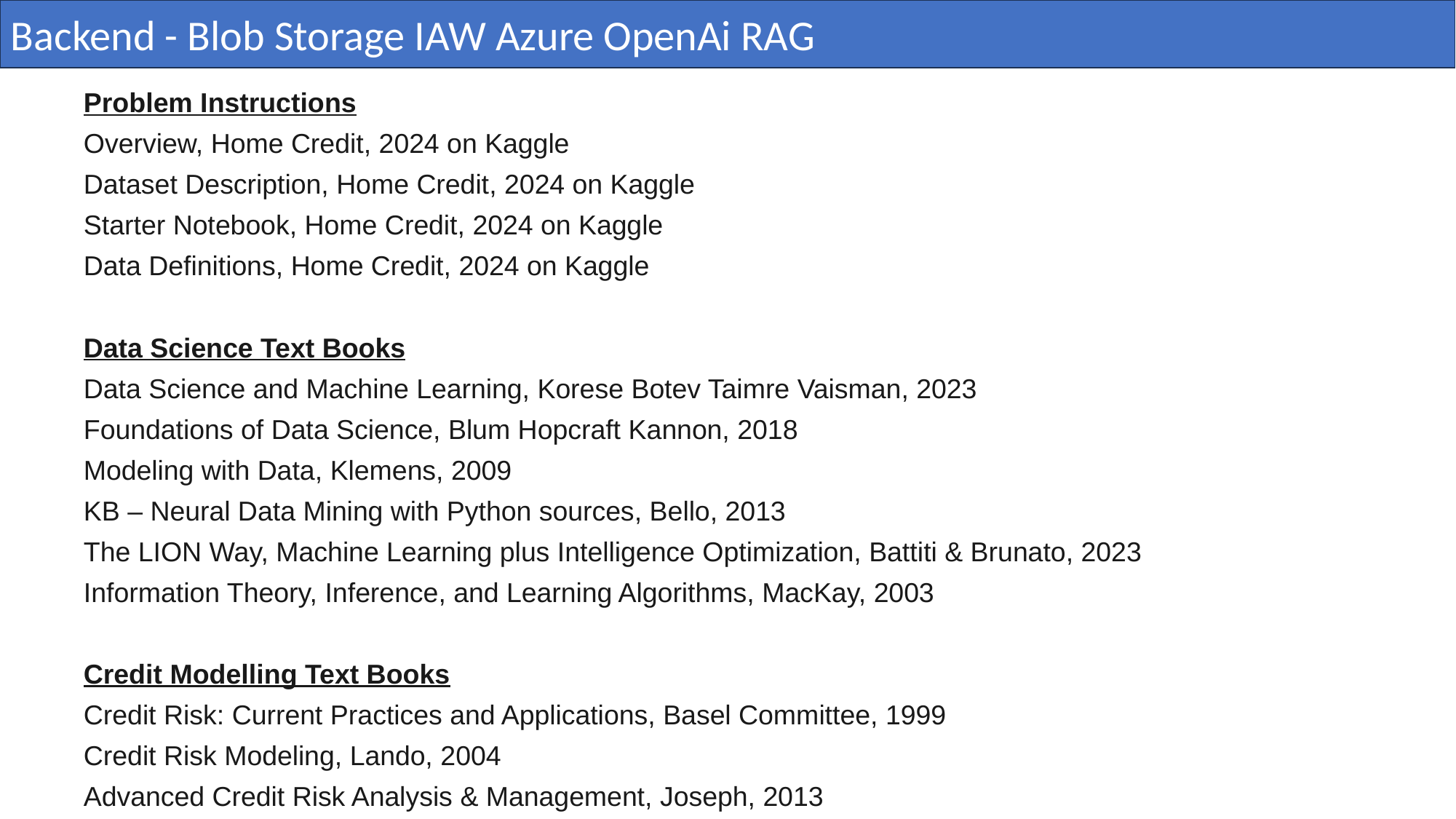

Backend - Blob Storage IAW Azure OpenAi RAG
Problem Instructions
Overview, Home Credit, 2024 on Kaggle
Dataset Description, Home Credit, 2024 on Kaggle
Starter Notebook, Home Credit, 2024 on Kaggle
Data Definitions, Home Credit, 2024 on Kaggle

Data Science Text Books
Data Science and Machine Learning, Korese Botev Taimre Vaisman, 2023
Foundations of Data Science, Blum Hopcraft Kannon, 2018
Modeling with Data, Klemens, 2009
KB – Neural Data Mining with Python sources, Bello, 2013
The LION Way, Machine Learning plus Intelligence Optimization, Battiti & Brunato, 2023
Information Theory, Inference, and Learning Algorithms, MacKay, 2003

Credit Modelling Text Books
Credit Risk: Current Practices and Applications, Basel Committee, 1999
Credit Risk Modeling, Lando, 2004
Advanced Credit Risk Analysis & Management, Joseph, 2013